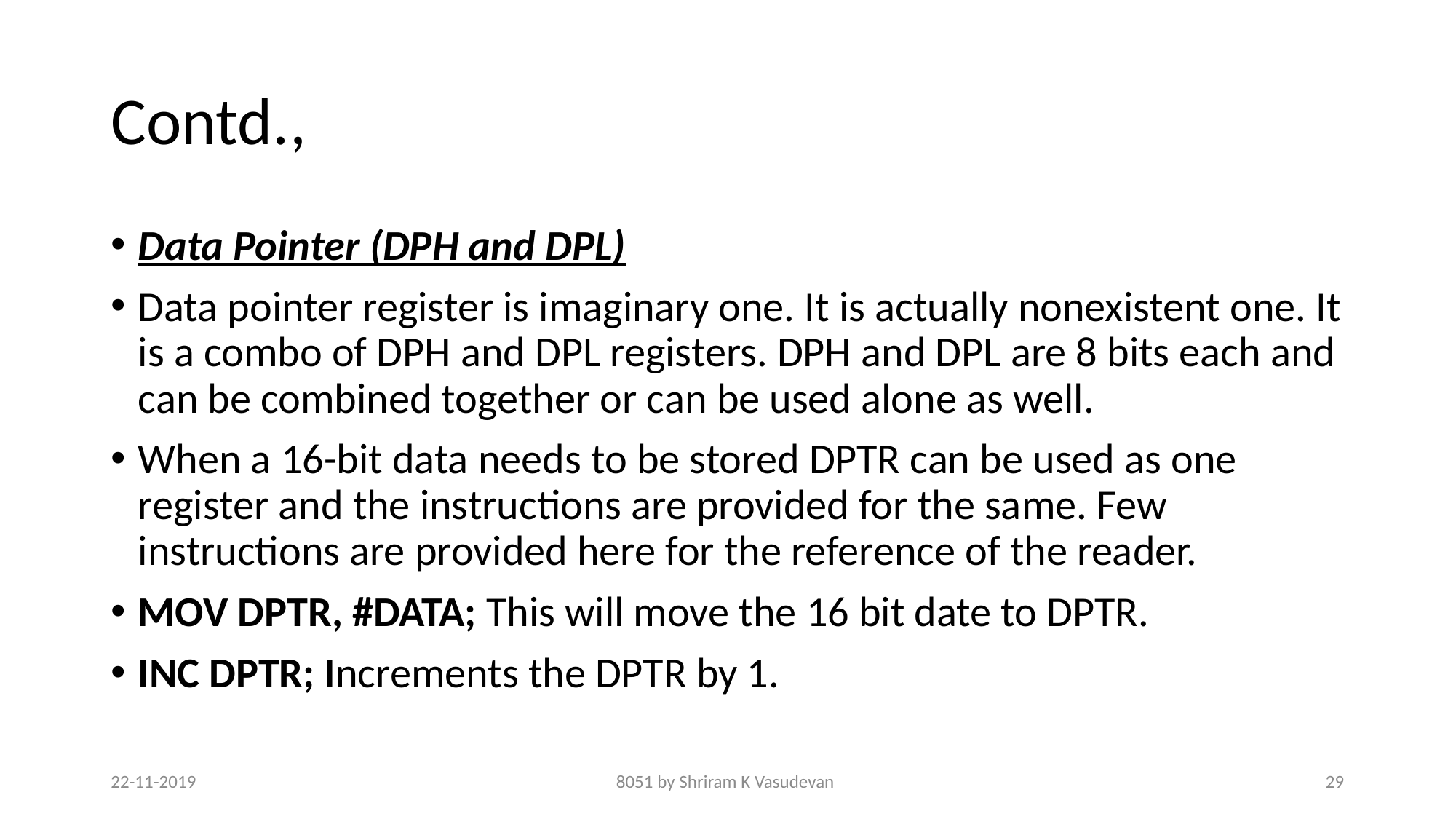

# Contd.,
Data Pointer (DPH and DPL)
Data pointer register is imaginary one. It is actually nonexistent one. It is a combo of DPH and DPL registers. DPH and DPL are 8 bits each and can be combined together or can be used alone as well.
When a 16-bit data needs to be stored DPTR can be used as one register and the instructions are provided for the same. Few instructions are provided here for the reference of the reader.
MOV DPTR, #DATA; This will move the 16 bit date to DPTR.
INC DPTR; Increments the DPTR by 1.

22-11-2019
8051 by Shriram K Vasudevan
29